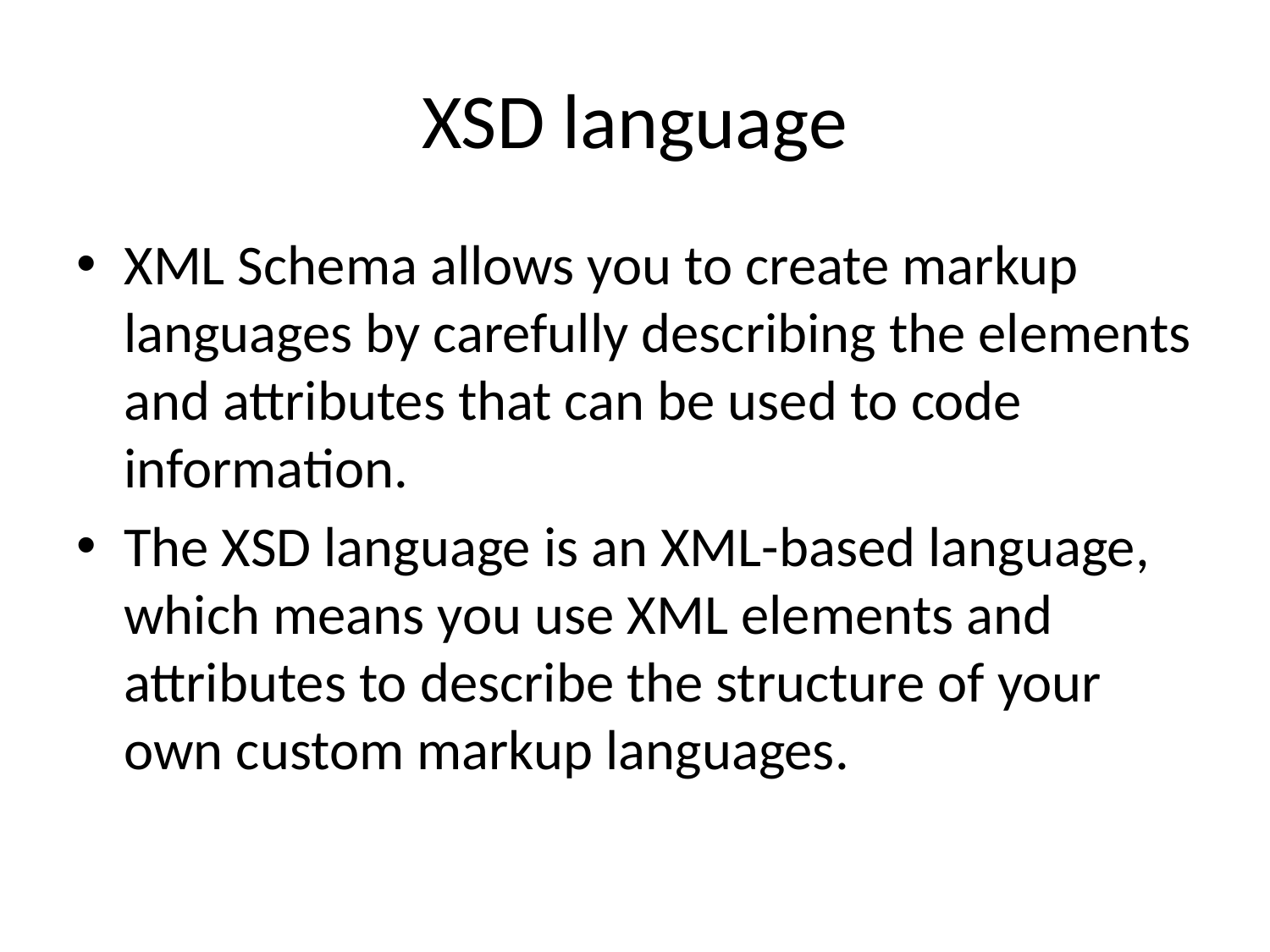

# XSD language
XML Schema allows you to create markup languages by carefully describing the elements and attributes that can be used to code information.
The XSD language is an XML-based language, which means you use XML elements and attributes to describe the structure of your own custom markup languages.